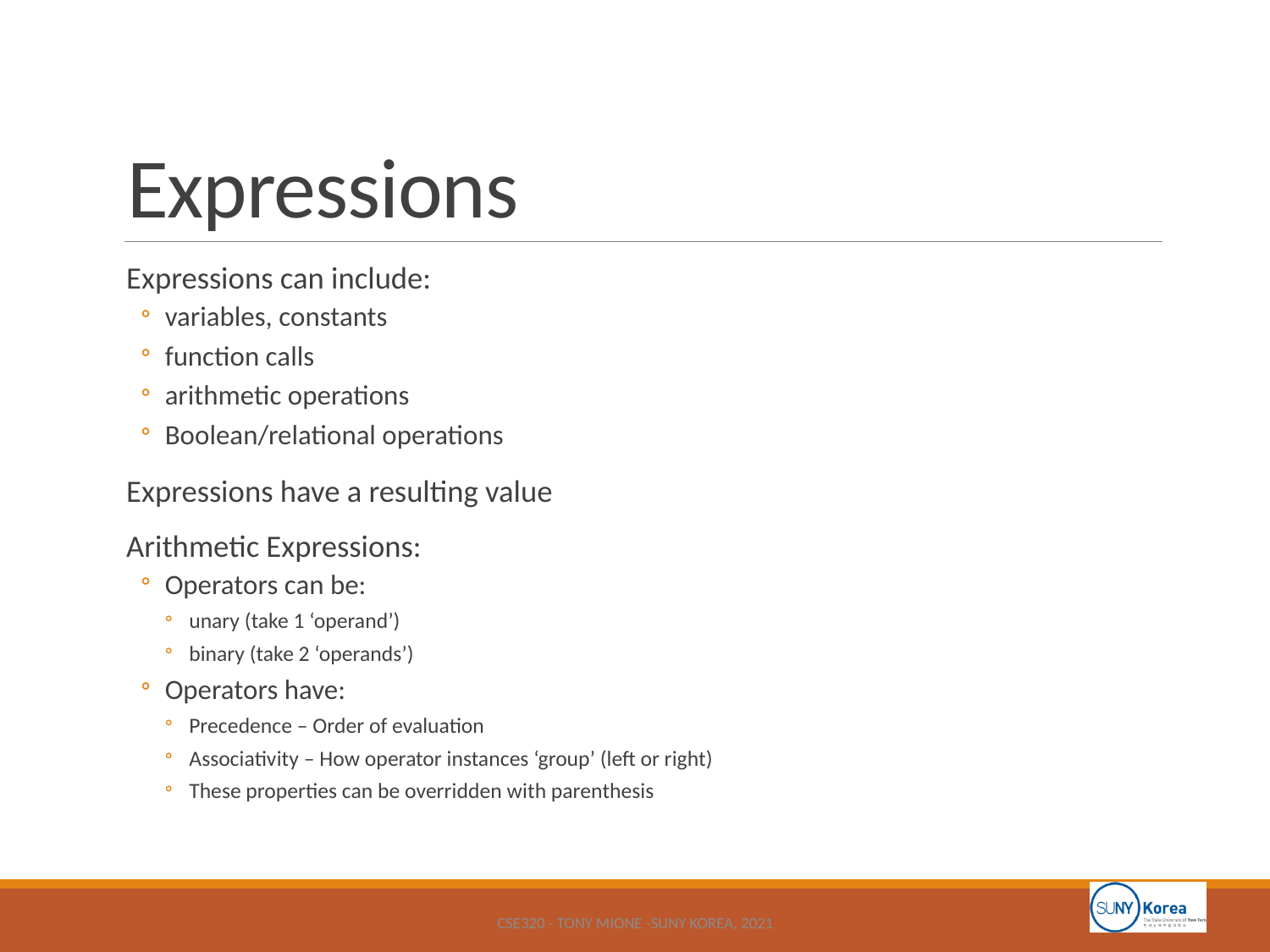

# Expressions
Expressions can include:
variables, constants
function calls
arithmetic operations
Boolean/relational operations
Expressions have a resulting value
Arithmetic Expressions:
Operators can be:
unary (take 1 ‘operand’)
binary (take 2 ‘operands’)
Operators have:
Precedence – Order of evaluation
Associativity – How operator instances ‘group’ (left or right)
These properties can be overridden with parenthesis

CSE320 - Tony Mione -SUNY Korea, 2021